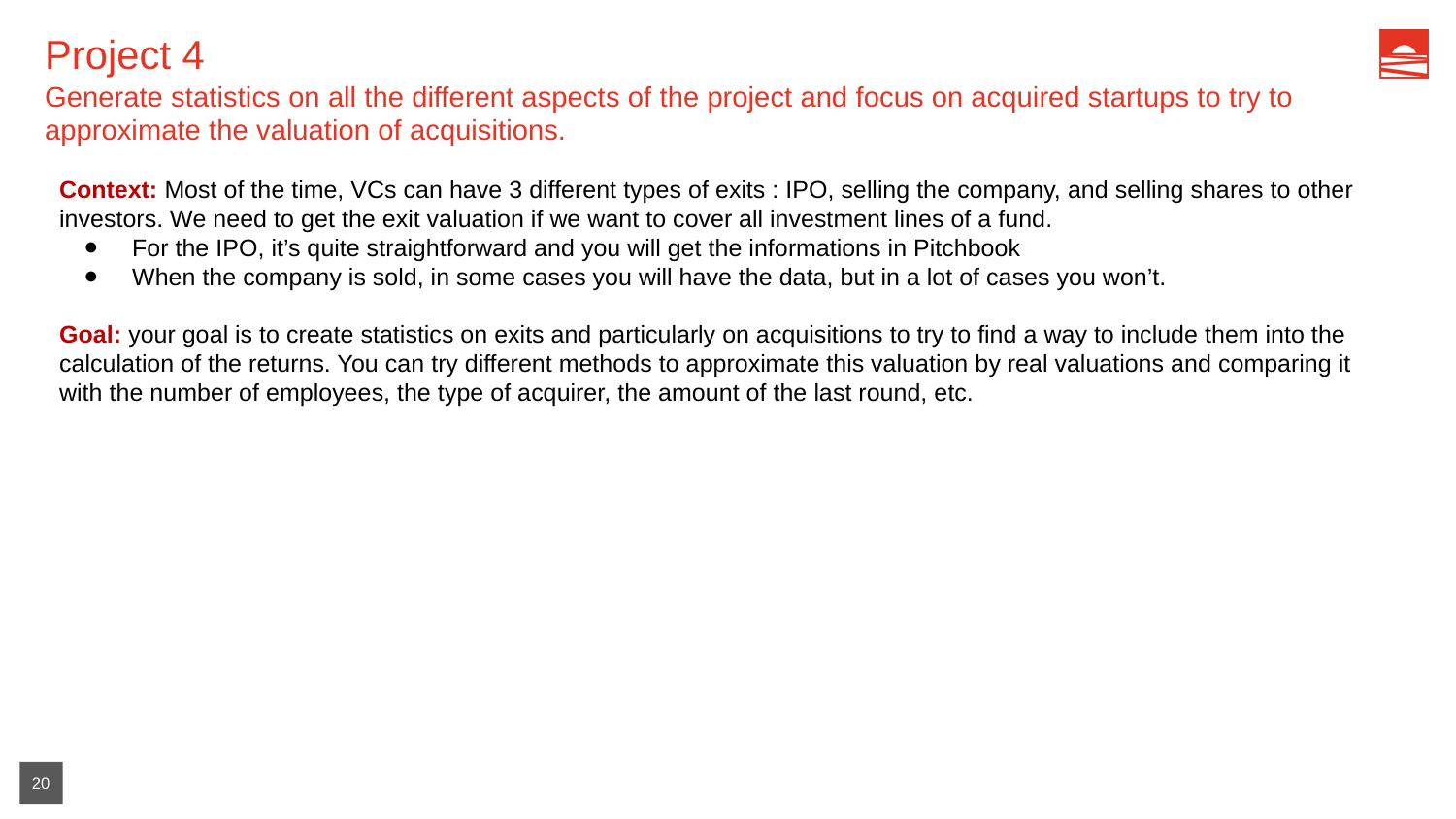

Project 4
Generate statistics on all the different aspects of the project and focus on acquired startups to try to approximate the valuation of acquisitions.

Context: Most of the time, VCs can have 3 different types of exits : IPO, selling the company, and selling shares to other investors. We need to get the exit valuation if we want to cover all investment lines of a fund.
For the IPO, it’s quite straightforward and you will get the informations in Pitchbook
When the company is sold, in some cases you will have the data, but in a lot of cases you won’t.

Goal: your goal is to create statistics on exits and particularly on acquisitions to try to find a way to include them into the calculation of the returns. You can try different methods to approximate this valuation by real valuations and comparing it with the number of employees, the type of acquirer, the amount of the last round, etc.